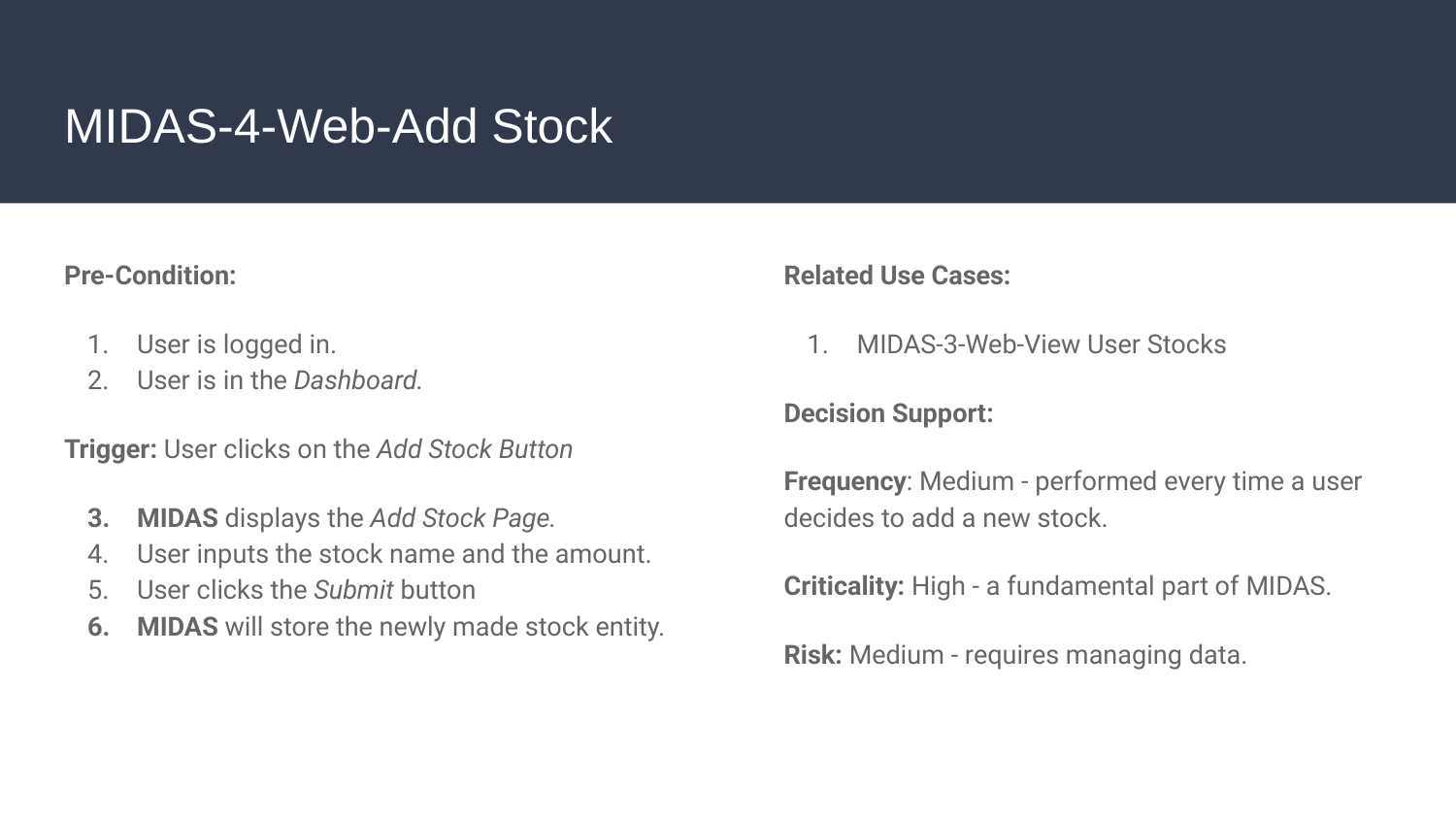

# MIDAS-4-Web-Add Stock
Pre-Condition:
User is logged in.
User is in the Dashboard.
Trigger: User clicks on the Add Stock Button
MIDAS displays the Add Stock Page.
User inputs the stock name and the amount.
User clicks the Submit button
MIDAS will store the newly made stock entity.

Related Use Cases:
MIDAS-3-Web-View User Stocks
Decision Support:
Frequency: Medium - performed every time a user decides to add a new stock.
Criticality: High - a fundamental part of MIDAS.
Risk: Medium - requires managing data.